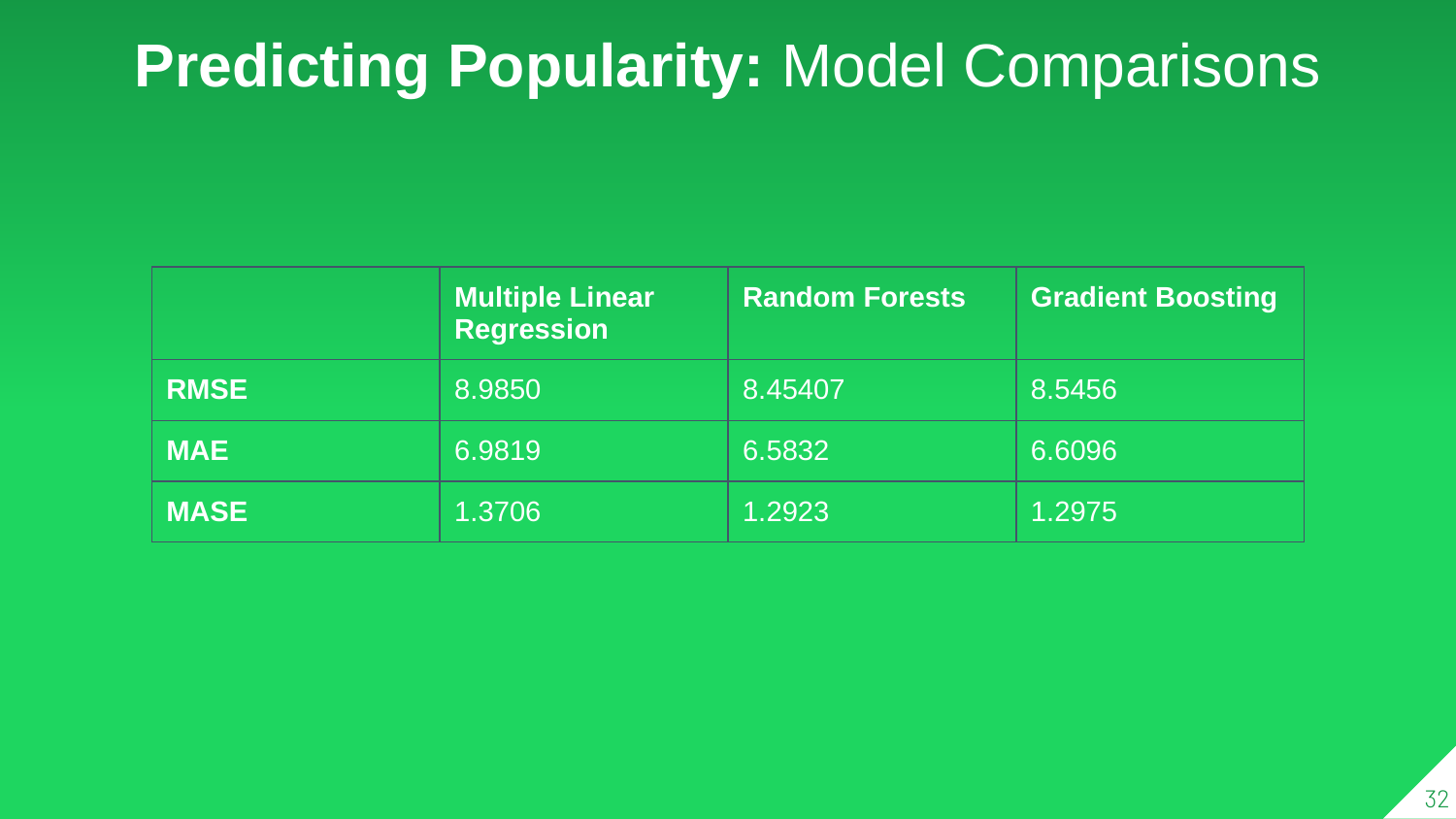

Predicting Popularity: Model Comparisons
|  | Multiple Linear Regression | Random Forests | Gradient Boosting |
| --- | --- | --- | --- |
| RMSE | 8.9850 | 8.45407 | 8.5456 |
| MAE | 6.9819 | 6.5832 | 6.6096 |
| MASE | 1.3706 | 1.2923 | 1.2975 |
32